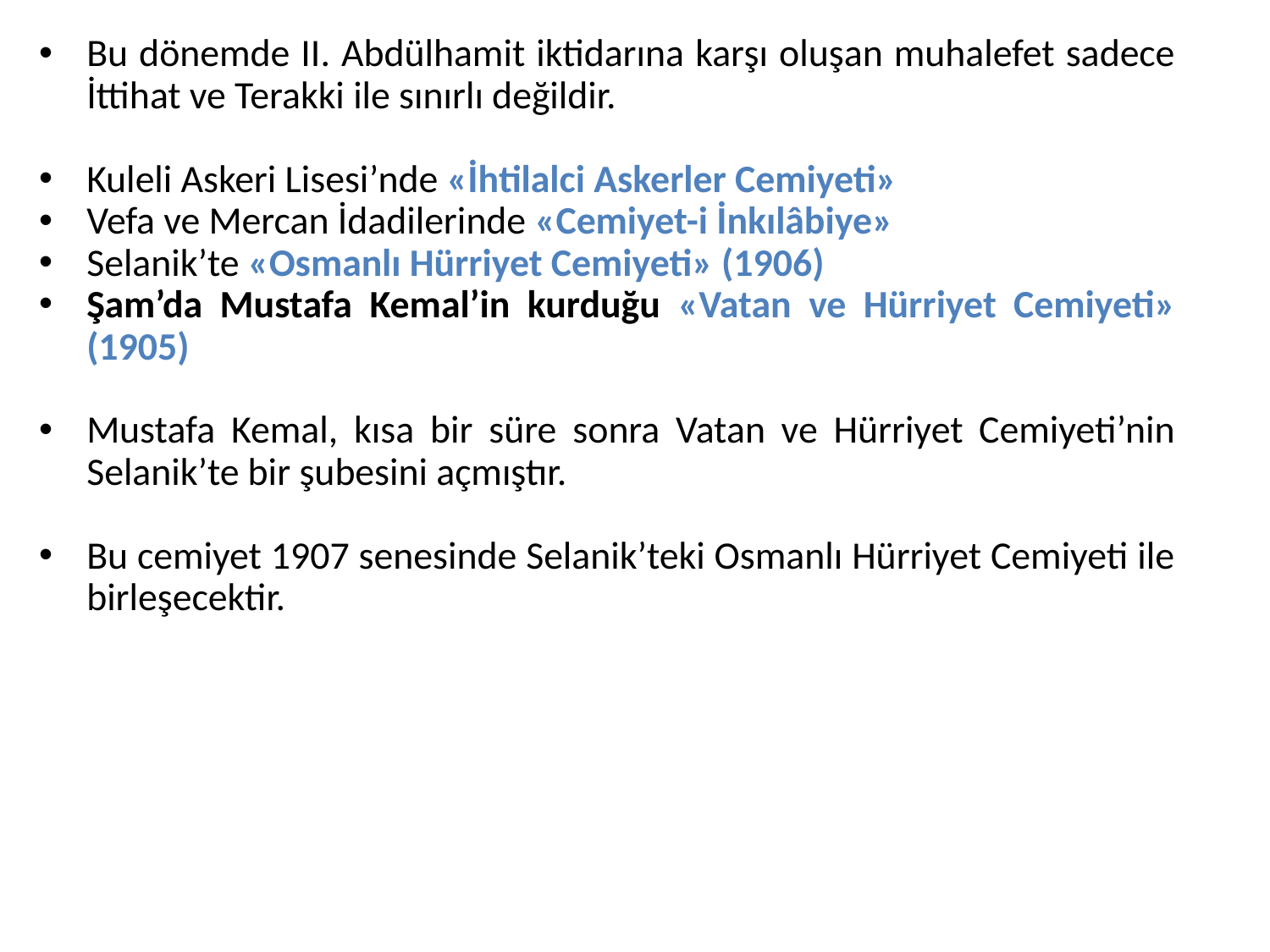

Bu dönemde II. Abdülhamit iktidarına karşı oluşan muhalefet sadece İttihat ve Terakki ile sınırlı değildir.

Kuleli Askeri Lisesi’nde «İhtilalci Askerler Cemiyeti»
Vefa ve Mercan İdadilerinde «Cemiyet-i İnkılâbiye»
Selanik’te «Osmanlı Hürriyet Cemiyeti» (1906)
Şam’da Mustafa Kemal’in kurduğu «Vatan ve Hürriyet Cemiyeti» (1905)

Mustafa Kemal, kısa bir süre sonra Vatan ve Hürriyet Cemiyeti’nin Selanik’te bir şubesini açmıştır.

Bu cemiyet 1907 senesinde Selanik’teki Osmanlı Hürriyet Cemiyeti ile birleşecektir.